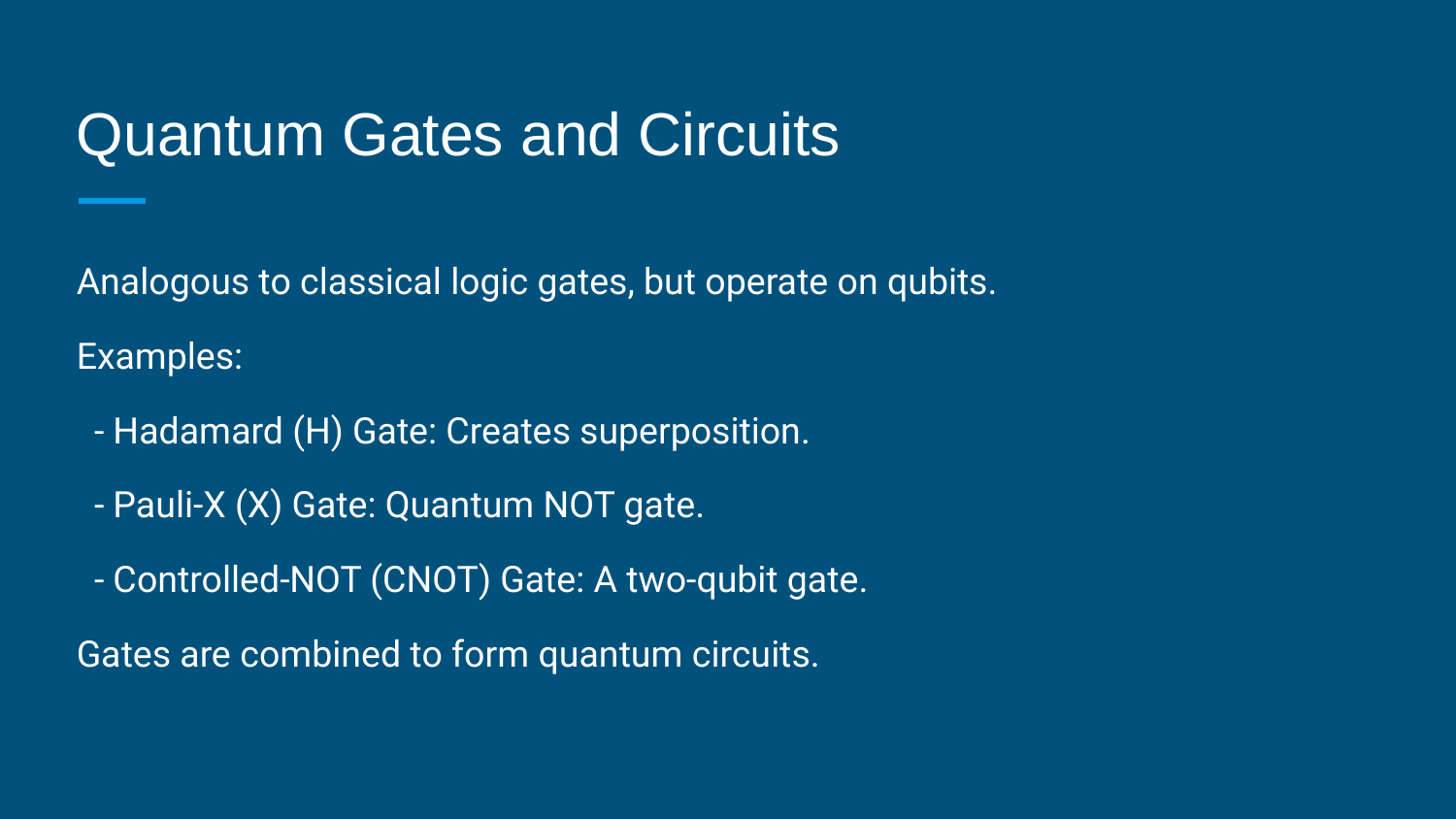

# Quantum Gates and Circuits
Analogous to classical logic gates, but operate on qubits.
Examples:
  - Hadamard (H) Gate: Creates superposition.
  - Pauli-X (X) Gate: Quantum NOT gate.
  - Controlled-NOT (CNOT) Gate: A two-qubit gate.
Gates are combined to form quantum circuits.